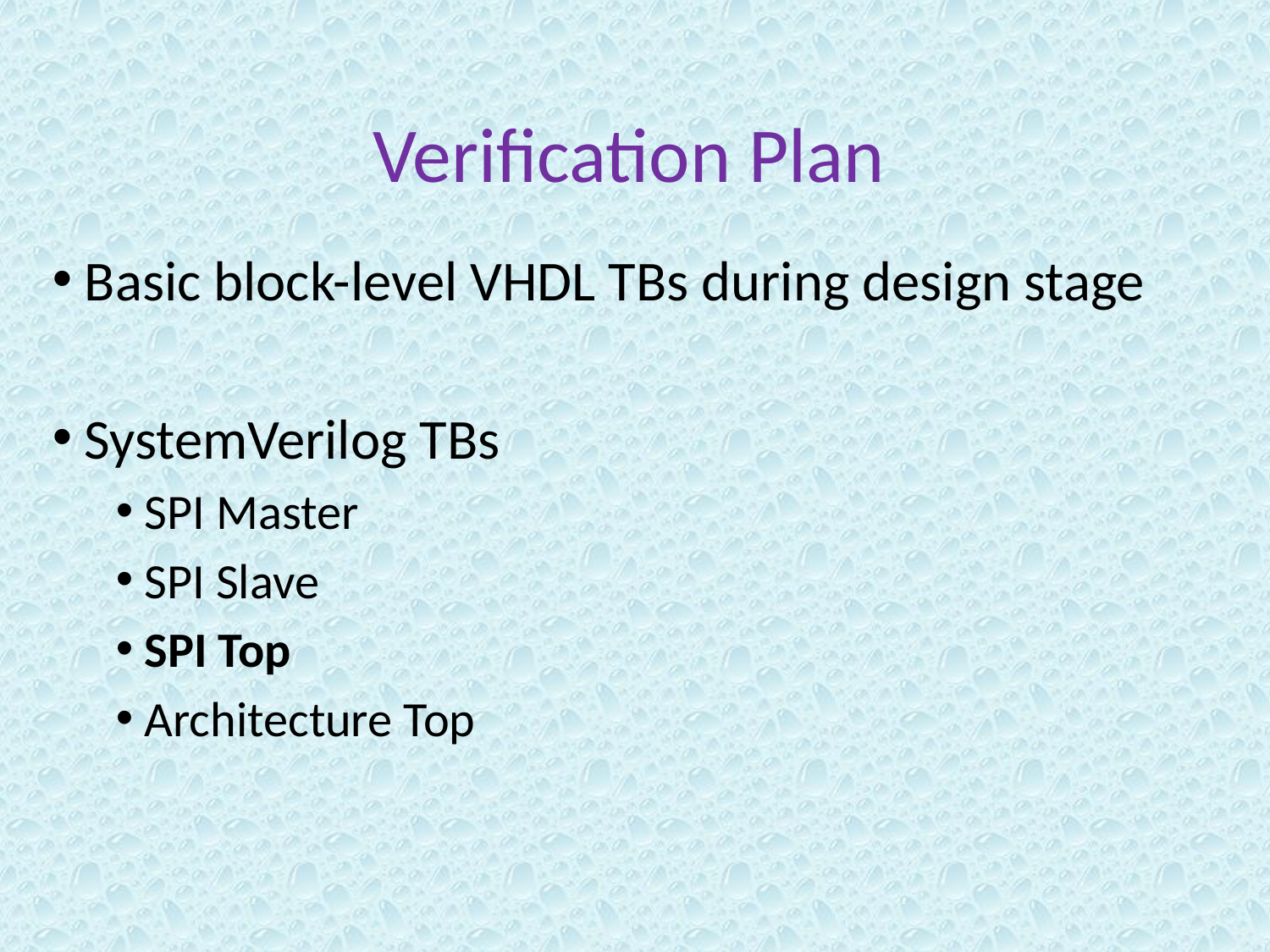

# Verification Plan
 Basic block-level VHDL TBs during design stage

 SystemVerilog TBs
 SPI Master
 SPI Slave
 SPI Top
 Architecture Top